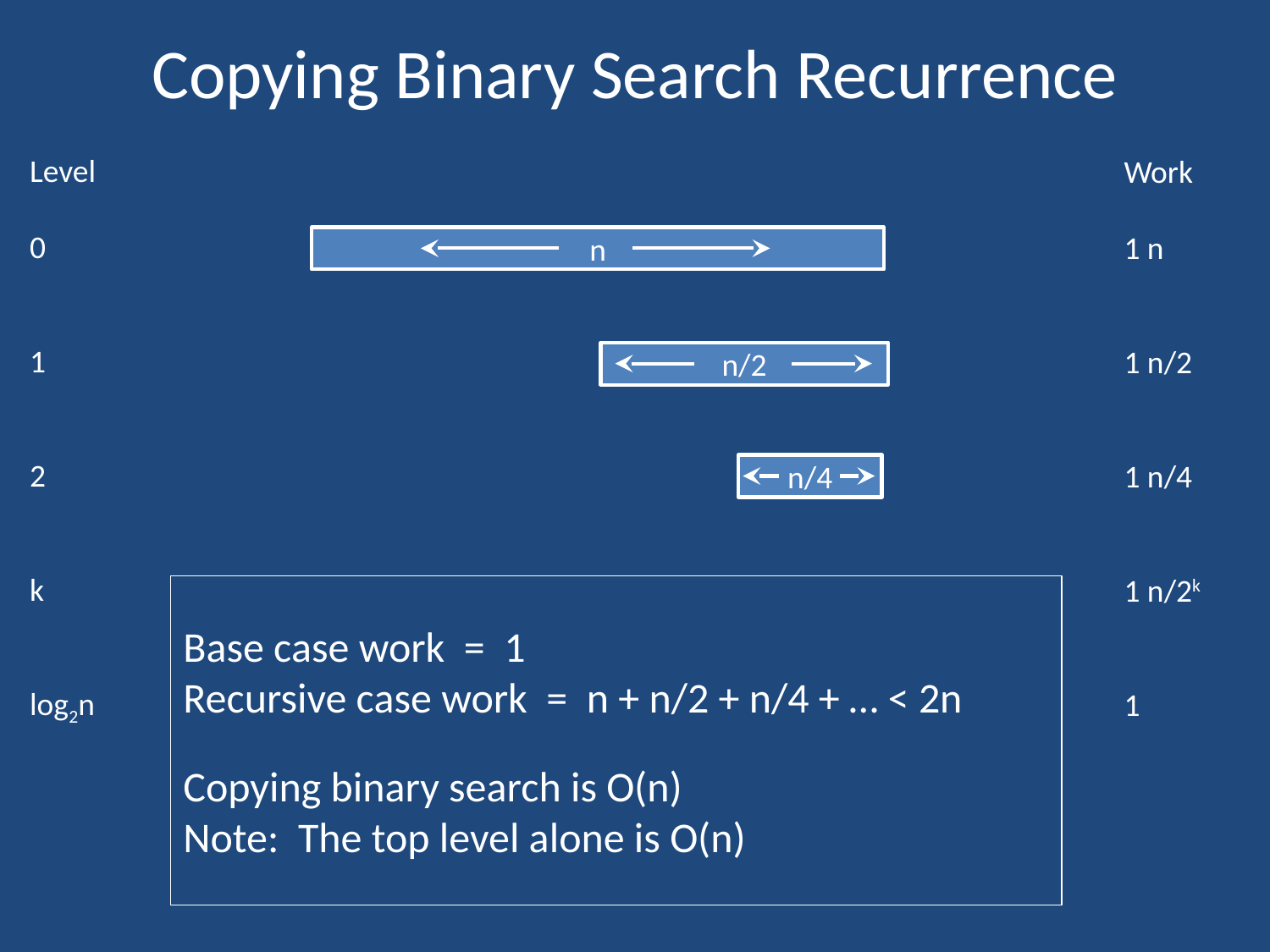

# Copying Binary Search Recurrence
Level

0

1

2

k

log2n

Work

1 n

1 n/2

1 n/4

1 n/2k

1

n
n/2
n/4
Base case work  =  1
Recursive case work  =  n + n/2 + n/4 + … < 2n

Copying binary search is O(n)
Note:  The top level alone is O(n)